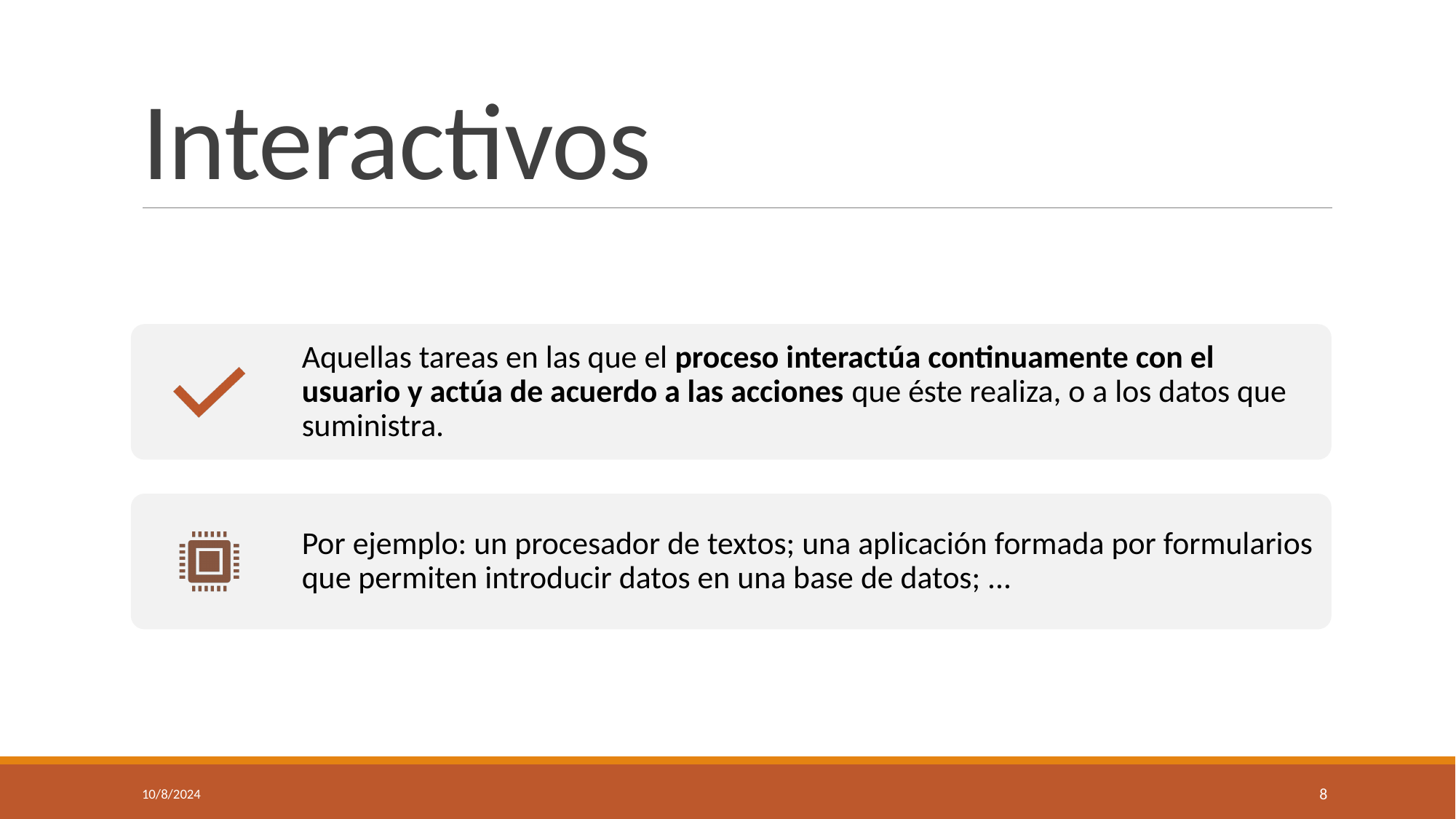

# Interactivos
Aquellas tareas en las que el proceso interactúa continuamente con el usuario y actúa de acuerdo a las acciones que éste realiza, o a los datos que suministra.
Por ejemplo: un procesador de textos; una aplicación formada por formularios que permiten introducir datos en una base de datos; ...
10/8/2024

8